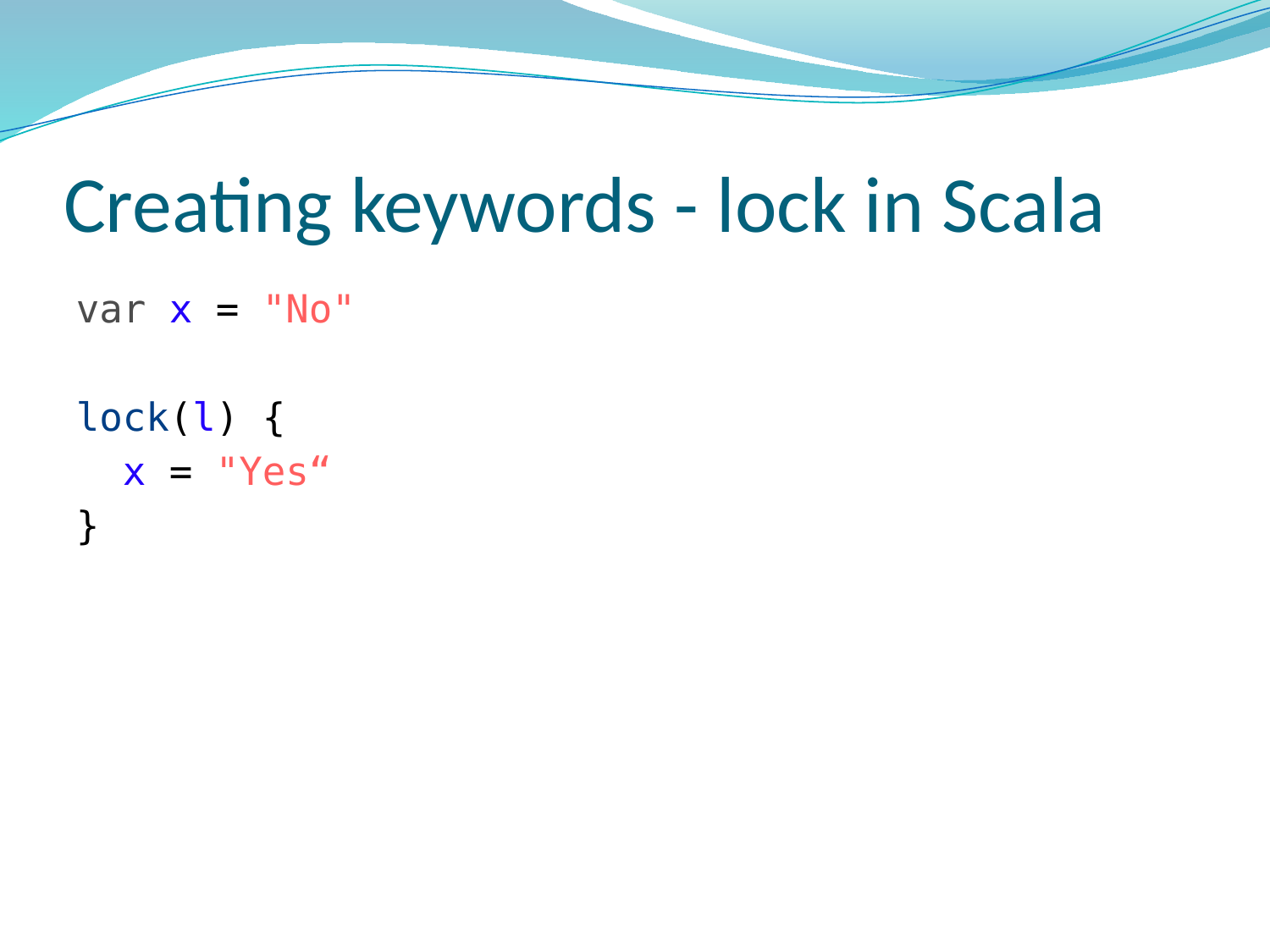

# Creating keywords - lock in Scala
var x = "No"

lock(l) {
  x = "Yes“
}